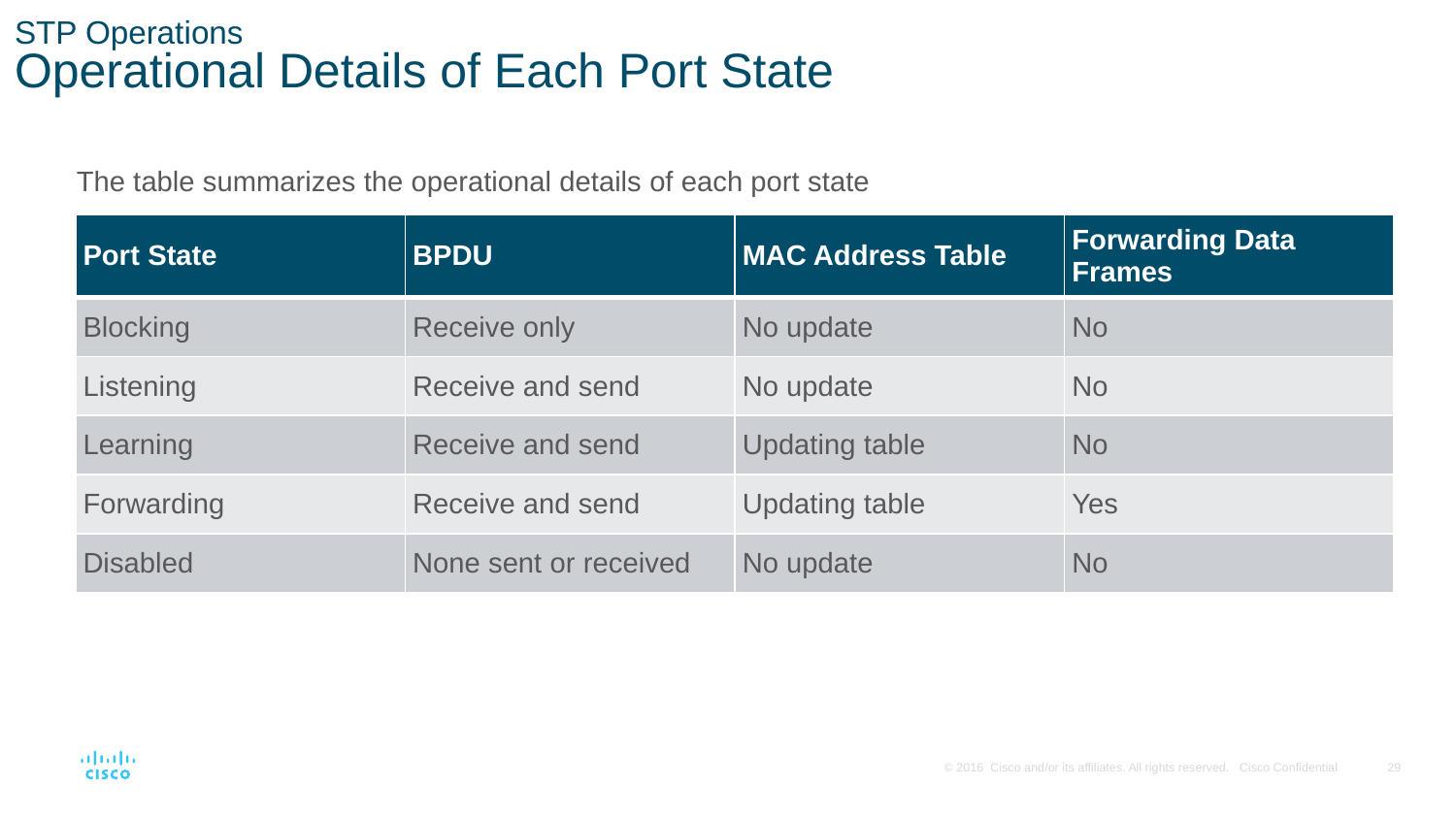

# STP Operations Operational Details of Each Port State
The table summarizes the operational details of each port state
| Port State | BPDU | MAC Address Table | Forwarding Data Frames |
| --- | --- | --- | --- |
| Blocking | Receive only | No update | No |
| Listening | Receive and send | No update | No |
| Learning | Receive and send | Updating table | No |
| Forwarding | Receive and send | Updating table | Yes |
| Disabled | None sent or received | No update | No |